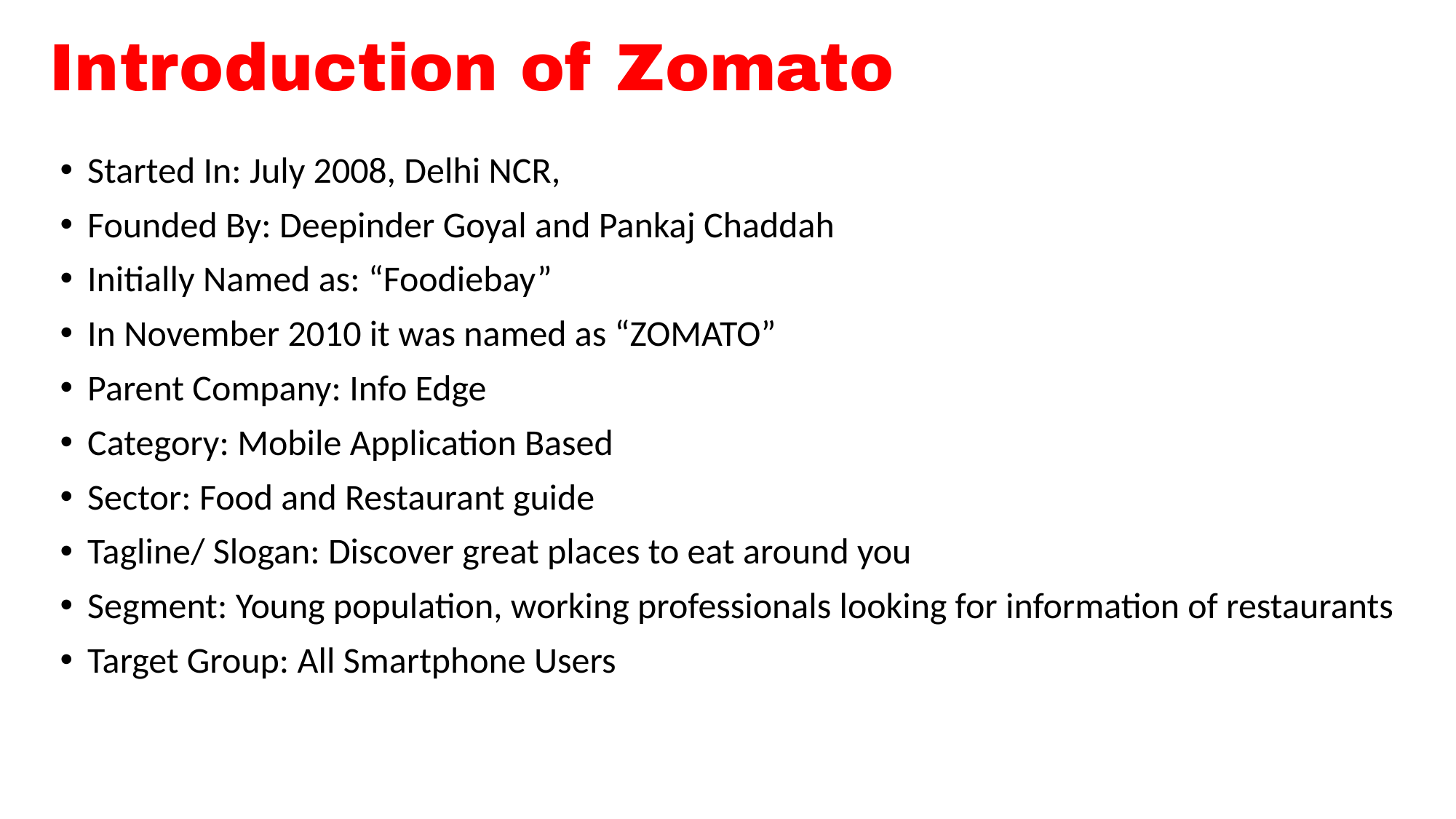

# Introduction of Zomato
Started In: July 2008, Delhi NCR,
Founded By: Deepinder Goyal and Pankaj Chaddah
Initially Named as: “Foodiebay”
In November 2010 it was named as “ZOMATO”
Parent Company: Info Edge
Category: Mobile Application Based
Sector: Food and Restaurant guide
Tagline/ Slogan: Discover great places to eat around you
Segment: Young population, working professionals looking for information of restaurants
Target Group: All Smartphone Users